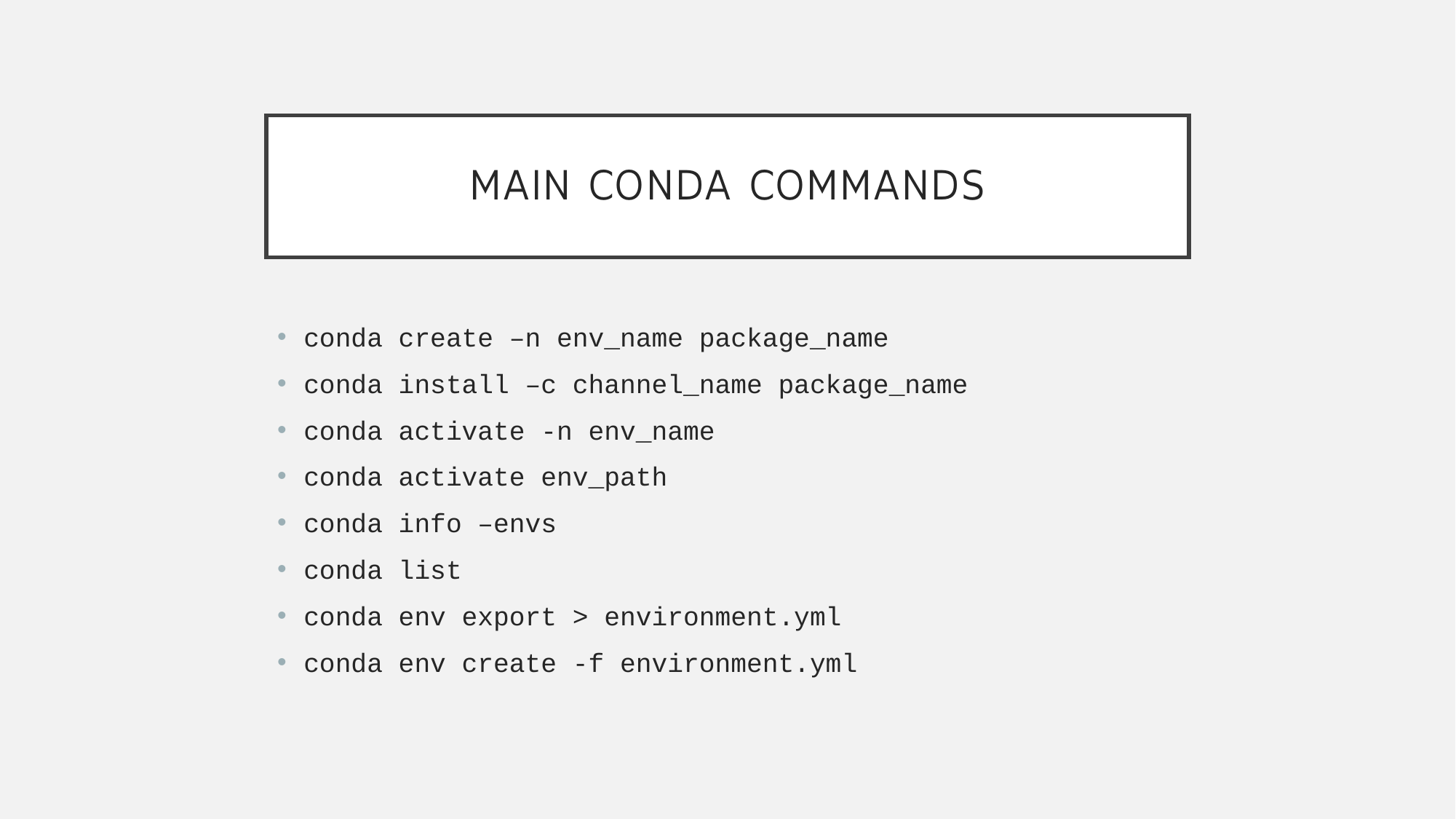

# Main conda commands
conda create –n env_name package_name
conda install –c channel_name package_name
conda activate -n env_name
conda activate env_path
conda info –envs
conda list
conda env export > environment.yml
conda env create -f environment.yml